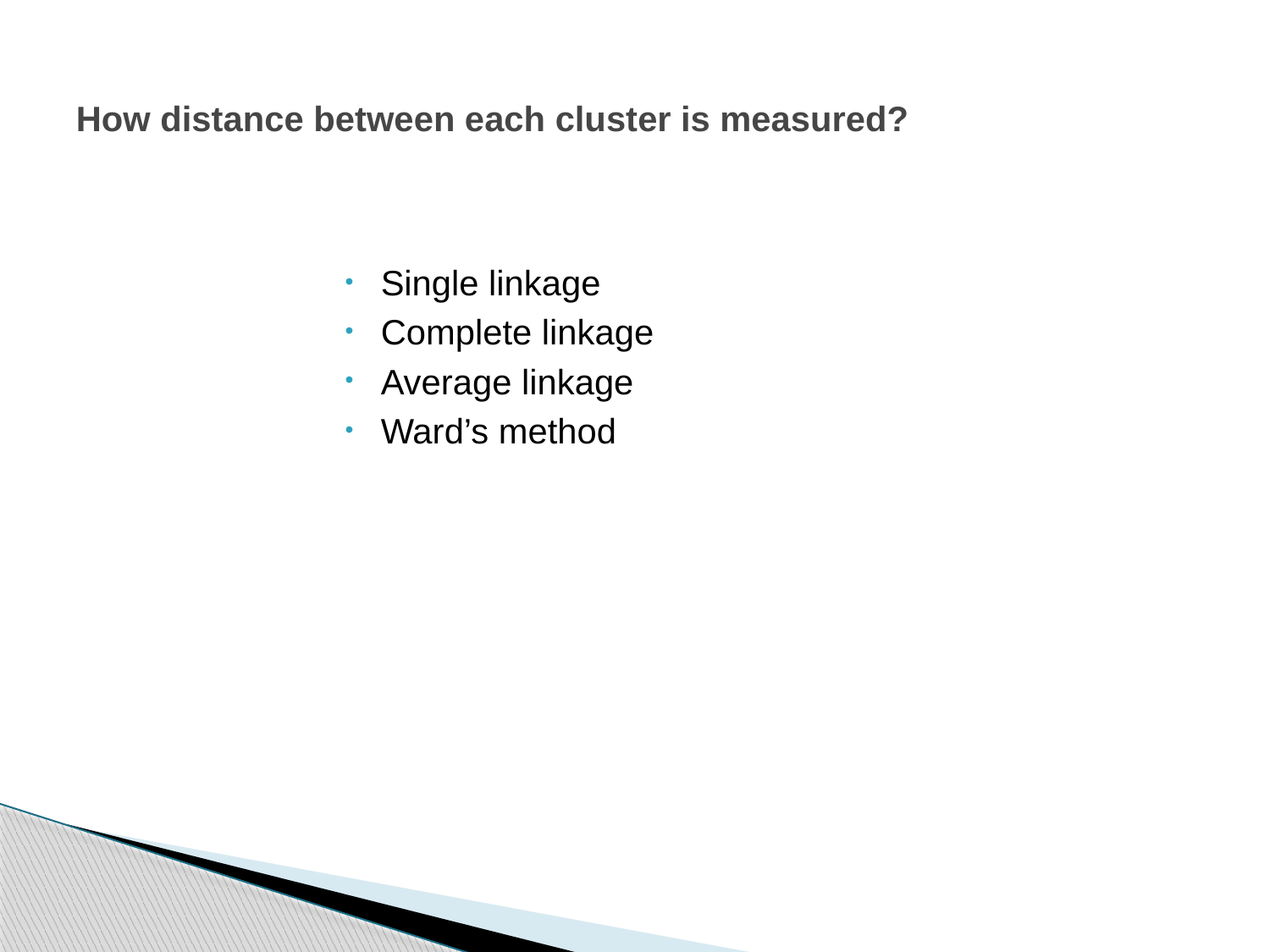

# How distance between each cluster is measured?
Single linkage
Complete linkage
Average linkage
Ward’s method